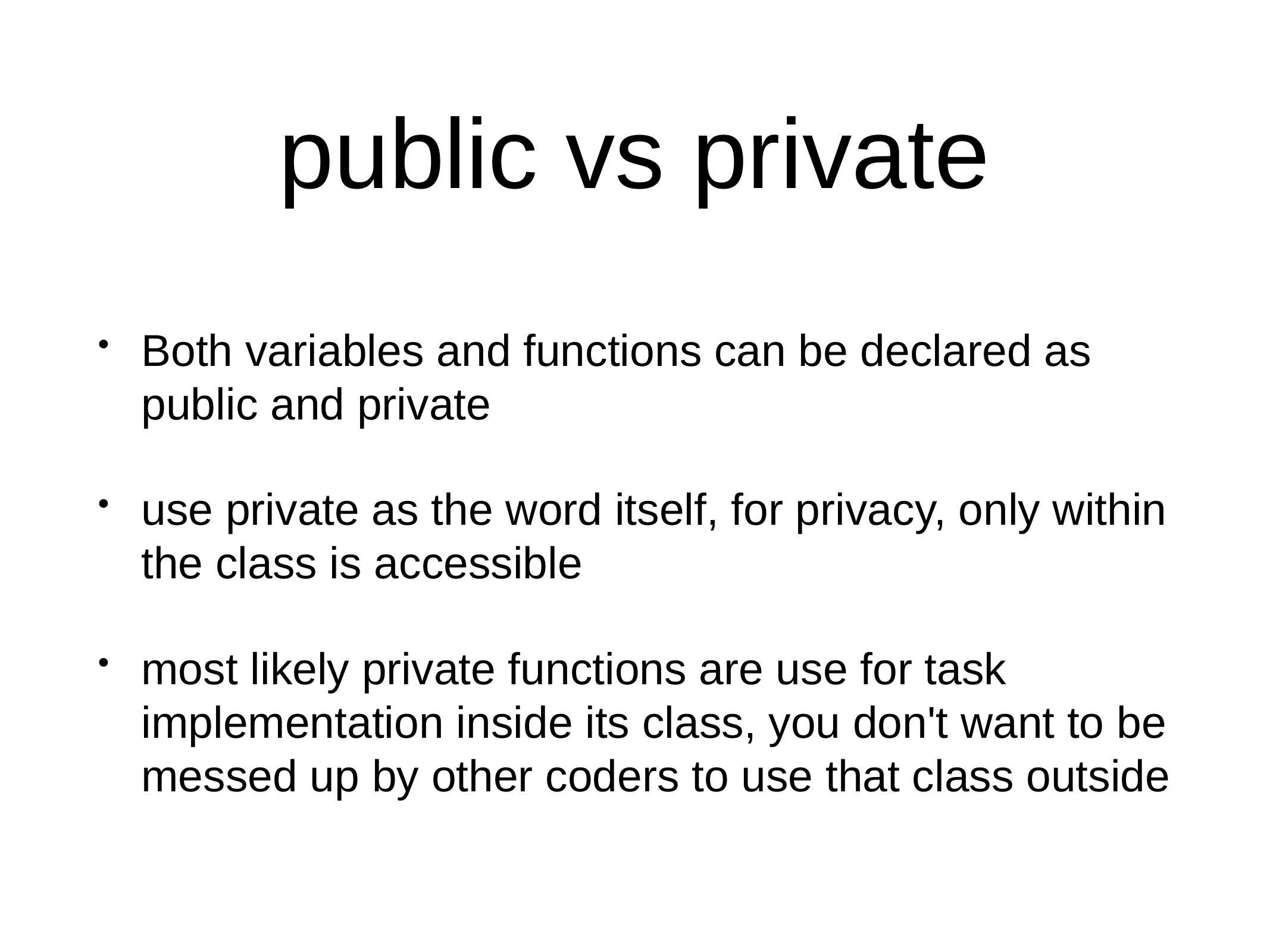

# public vs private
Both variables and functions can be declared as public and private
use private as the word itself, for privacy, only within the class is accessible
most likely private functions are use for task implementation inside its class, you don't want to be messed up by other coders to use that class outside